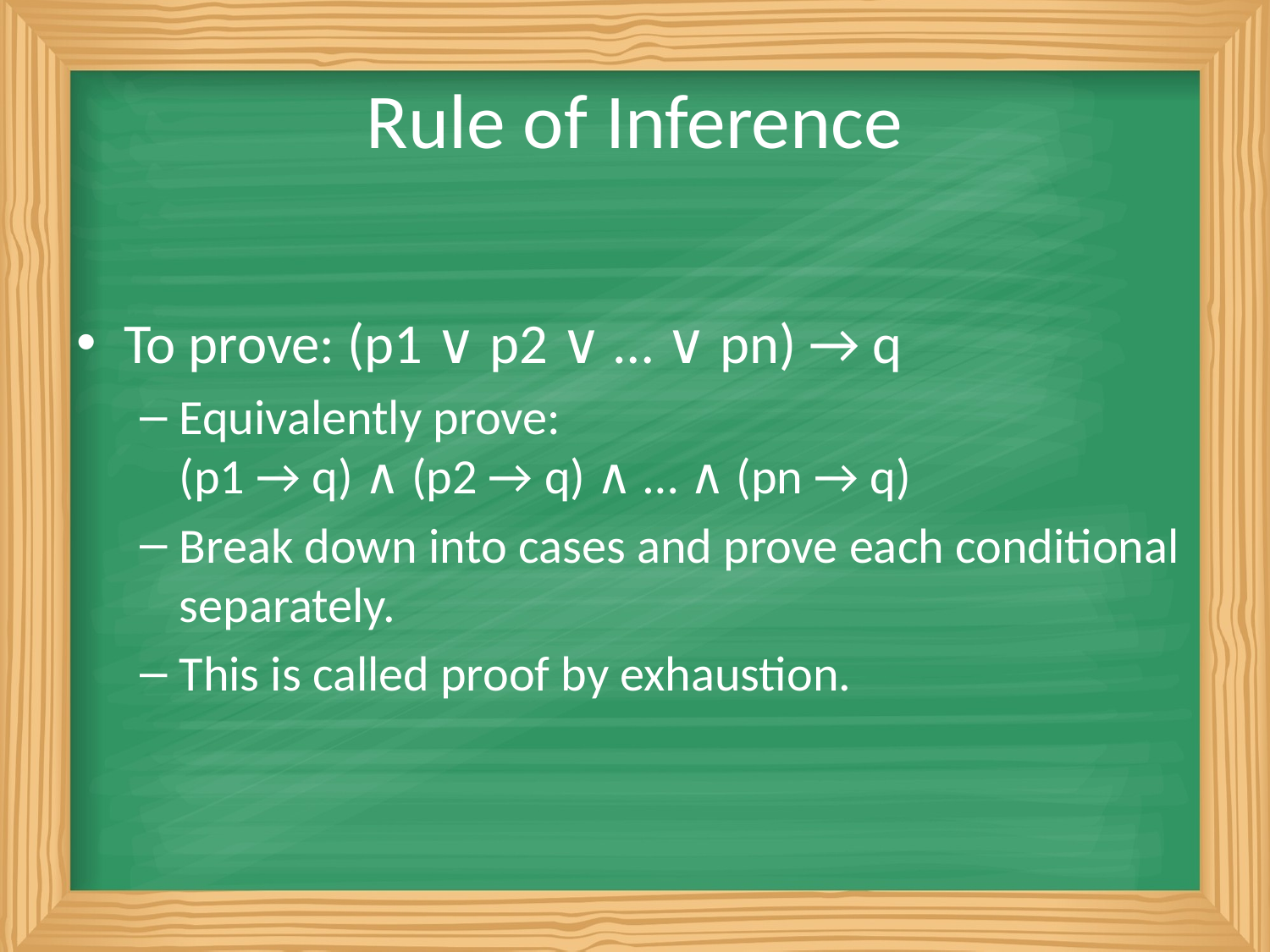

# Rule of Inference

To prove: (p1 ∨ p2 ∨ … ∨ pn) → q
Equivalently prove:
(p1 → q) ∧ (p2 → q) ∧ … ∧ (pn → q)
Break down into cases and prove each conditional separately.
This is called proof by exhaustion.